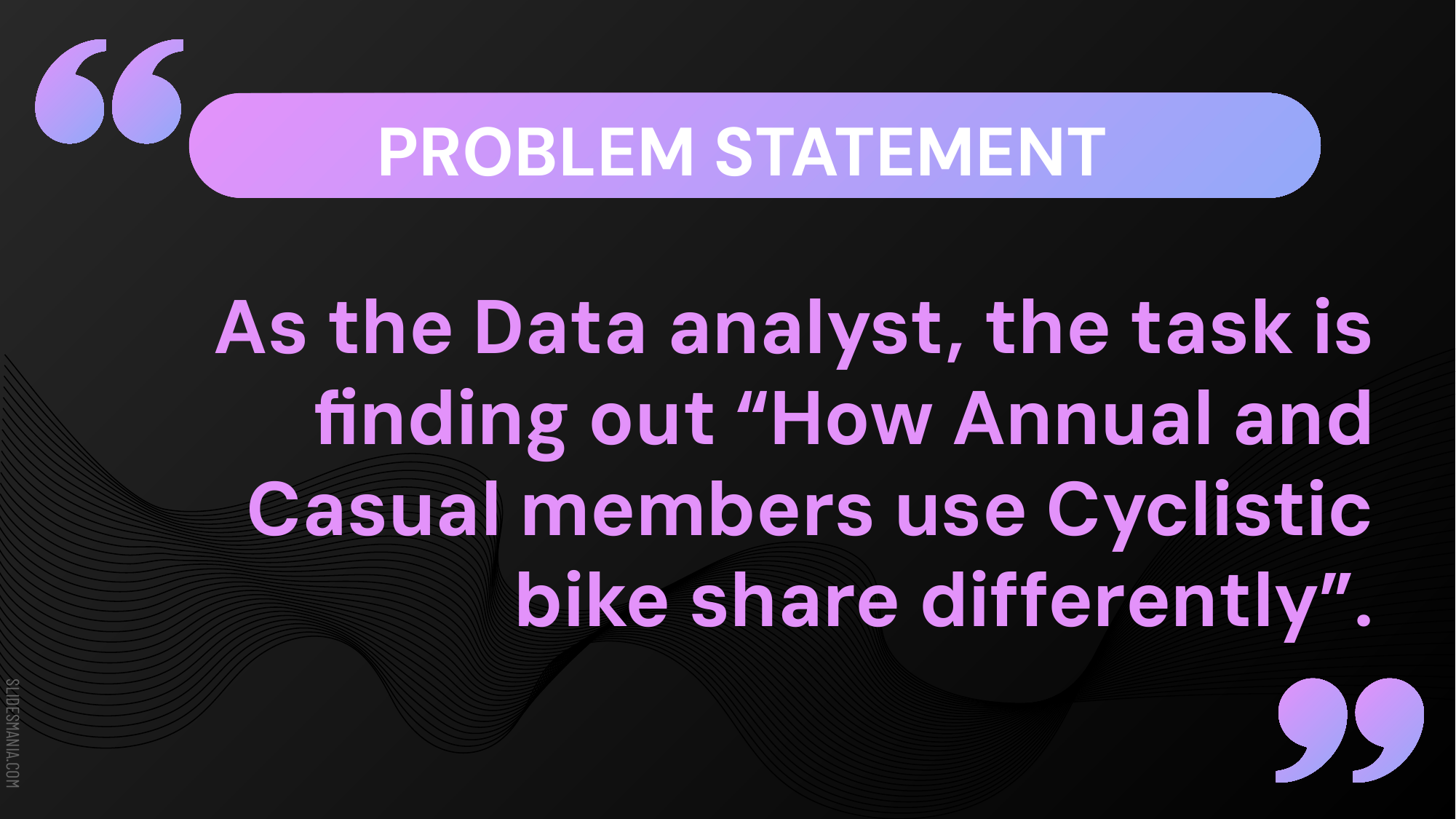

PROBLEM STATEMENT

# As the Data analyst, the task is finding out “How Annual and Casual members use Cyclistic bike share differently”.